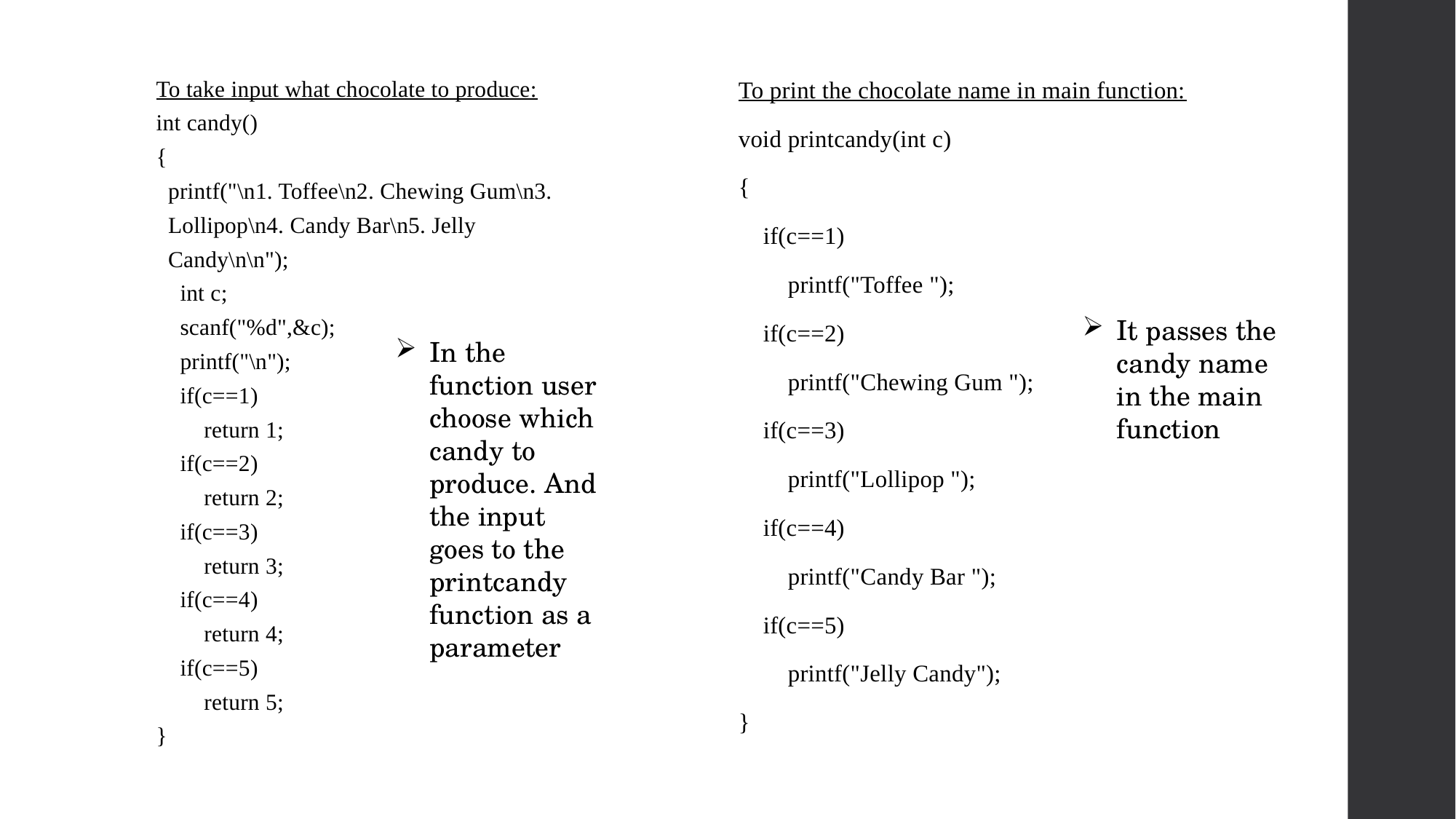

To print the chocolate name in main function:
void printcandy(int c)
{
    if(c==1)
        printf("Toffee ");
    if(c==2)
        printf("Chewing Gum ");
    if(c==3)
        printf("Lollipop ");
    if(c==4)
        printf("Candy Bar ");
    if(c==5)
        printf("Jelly Candy");
}
To take input what chocolate to produce:
int candy()
{
  printf("\n1. Toffee\n2. Chewing Gum\n3.
  Lollipop\n4. Candy Bar\n5. Jelly
  Candy\n\n");
    int c;
    scanf("%d",&c);
    printf("\n");
    if(c==1)
        return 1;
    if(c==2)
        return 2;
    if(c==3)
        return 3;
    if(c==4)
        return 4;
    if(c==5)
        return 5;
}

It passes the candy name in the main function

In the function user choose which candy to produce. And the input goes to the printcandy function as a parameter